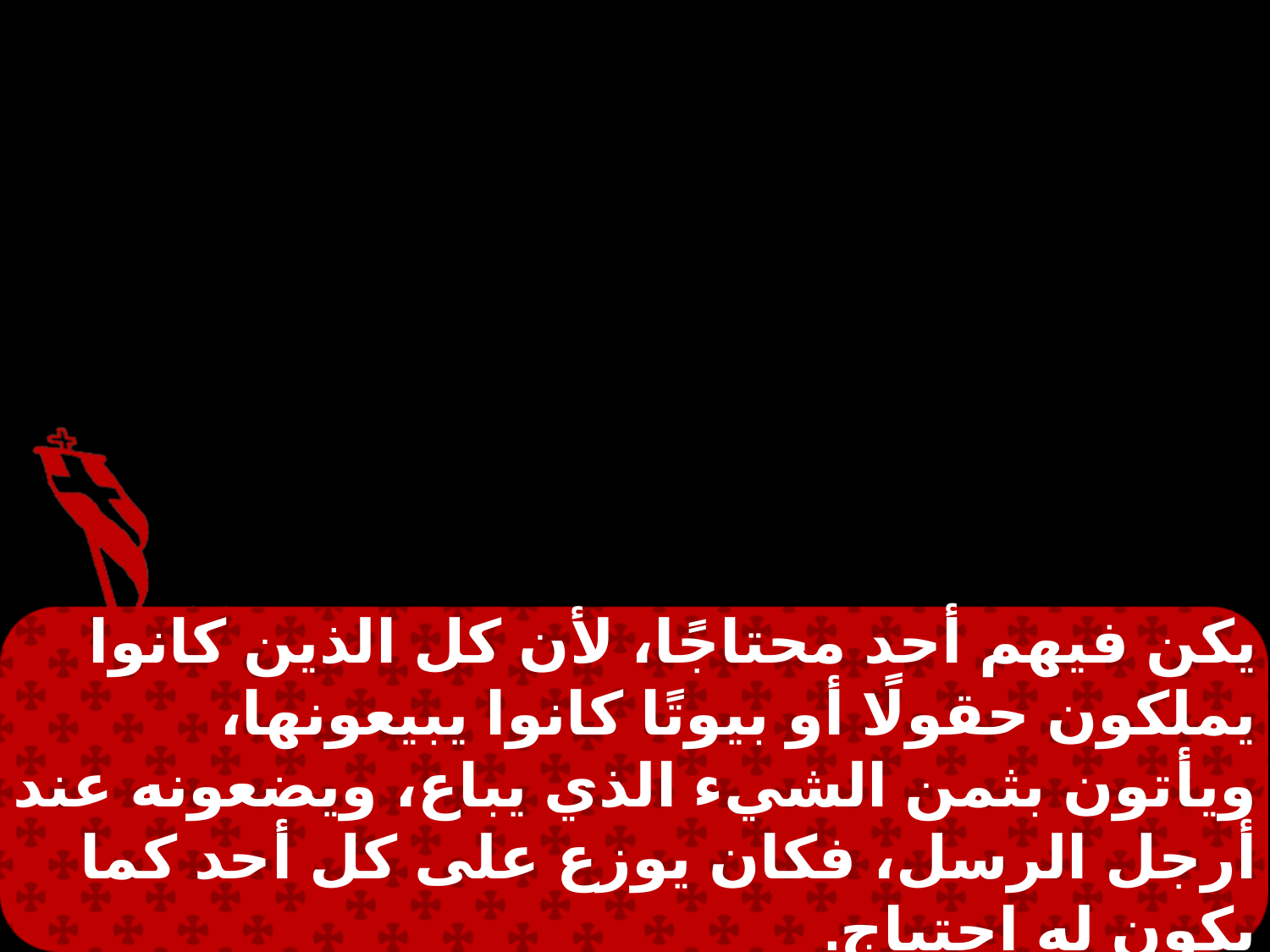

يكن فيهم أحد محتاجًا، لأن كل الذين كانوا يملكون حقولًا أو بيوتًا كانوا يبيعونها، ويأتون بثمن الشيء الذي يباع، ويضعونه عند أرجل الرسل، فكان يوزع على كل أحد كما يكون له احتياج.